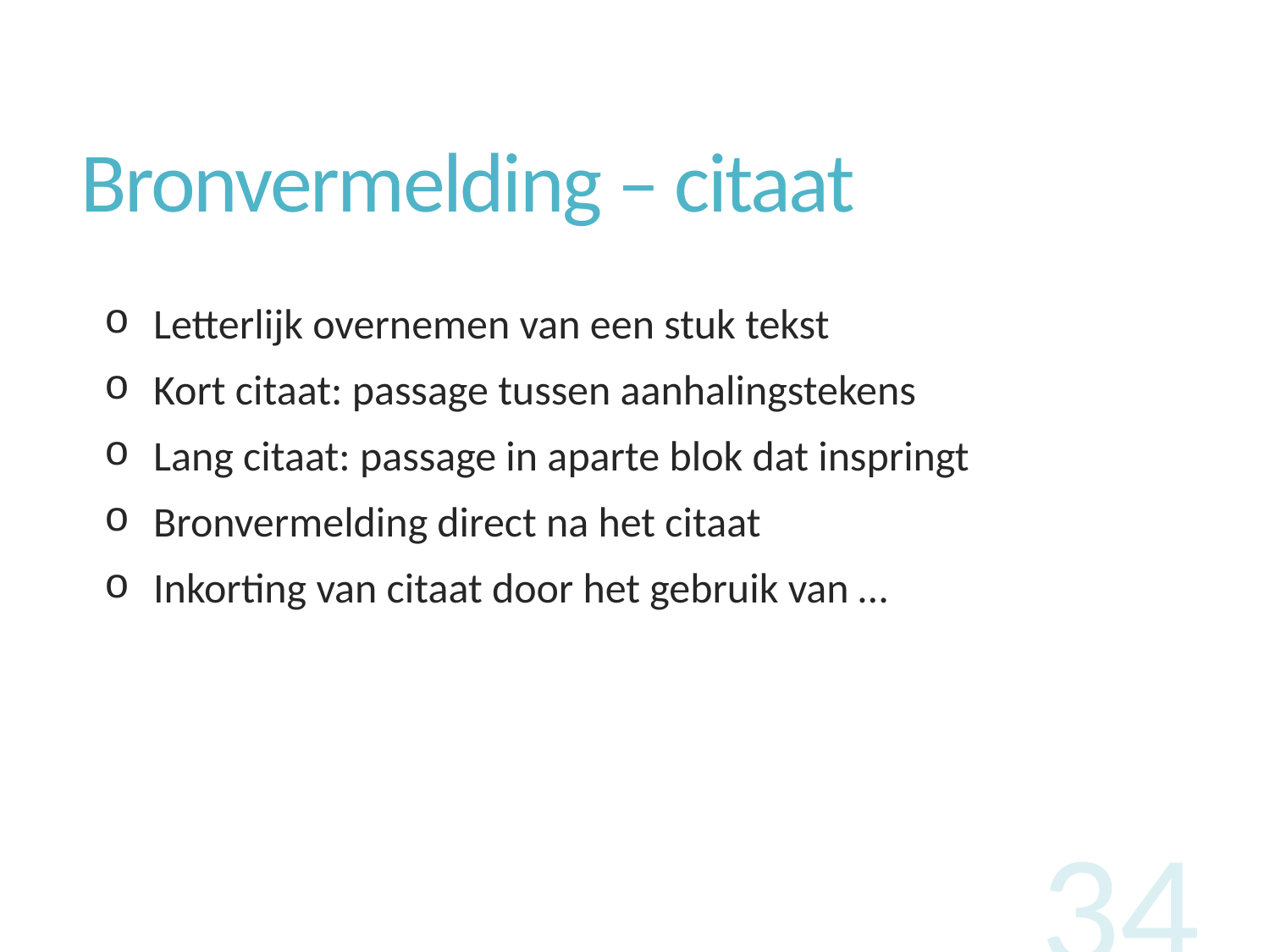

# Bronvermelding – citaat

Letterlijk overnemen van een stuk tekst
Kort citaat: passage tussen aanhalingstekens
Lang citaat: passage in aparte blok dat inspringt
Bronvermelding direct na het citaat
Inkorting van citaat door het gebruik van …

34